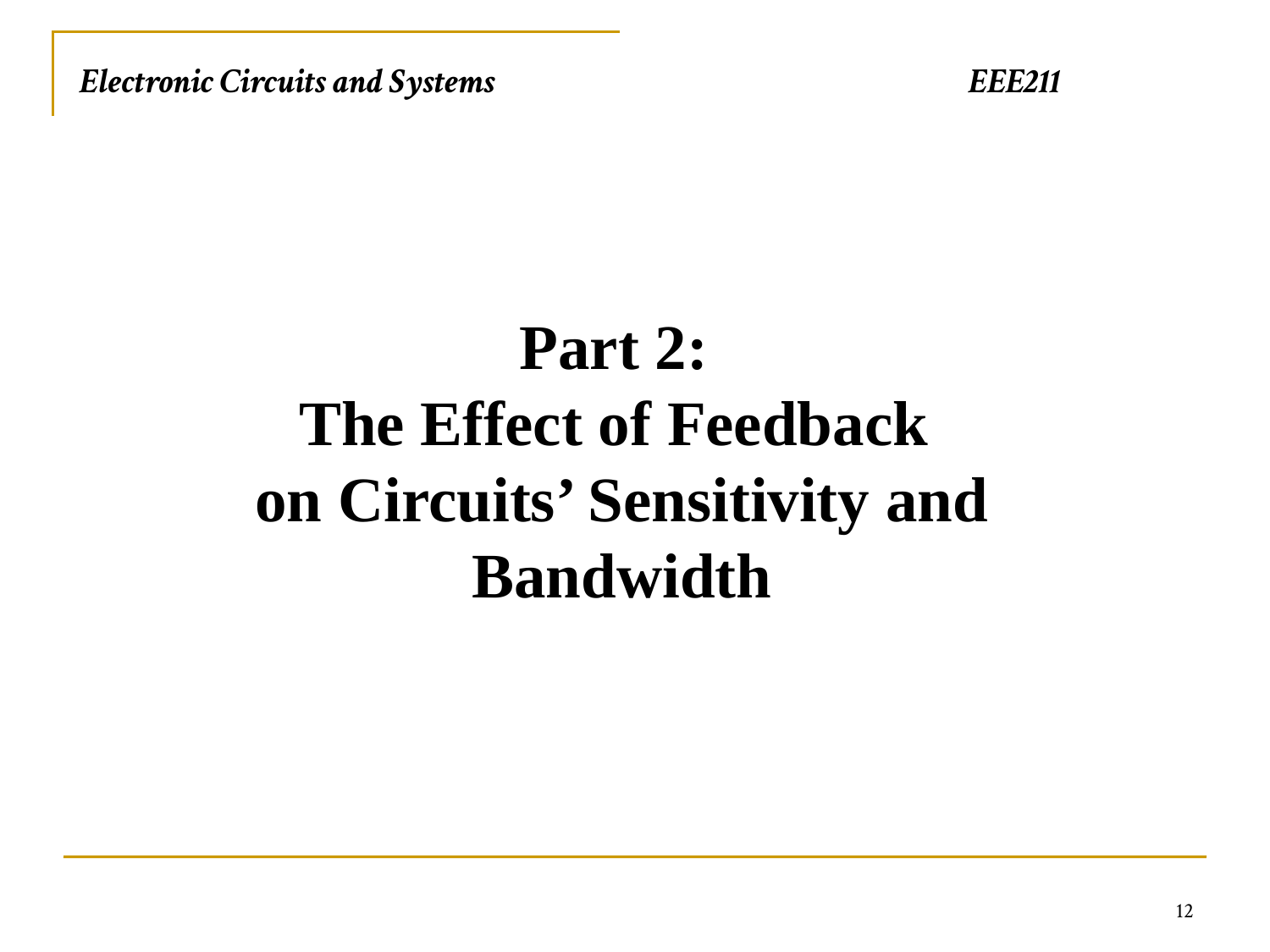

# Electronic Circuits and Systems			   	EEE211
Part 2:
The Effect of Feedback
on Circuits’ Sensitivity and Bandwidth
12